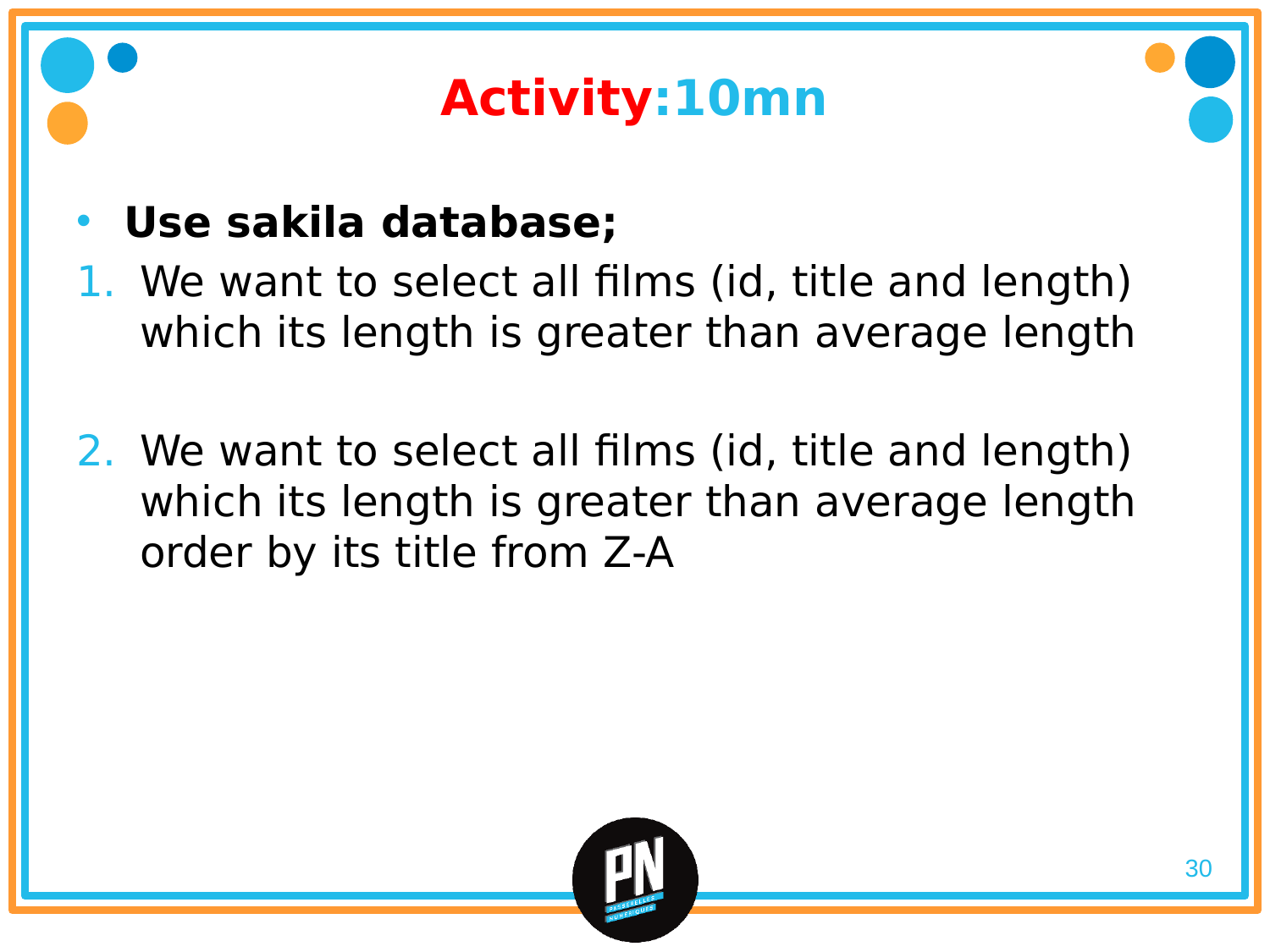

# Activity:10mn
Use sakila database;
We want to select all films (id, title and length) which its length is greater than average length

We want to select all films (id, title and length) which its length is greater than average length order by its title from Z-A